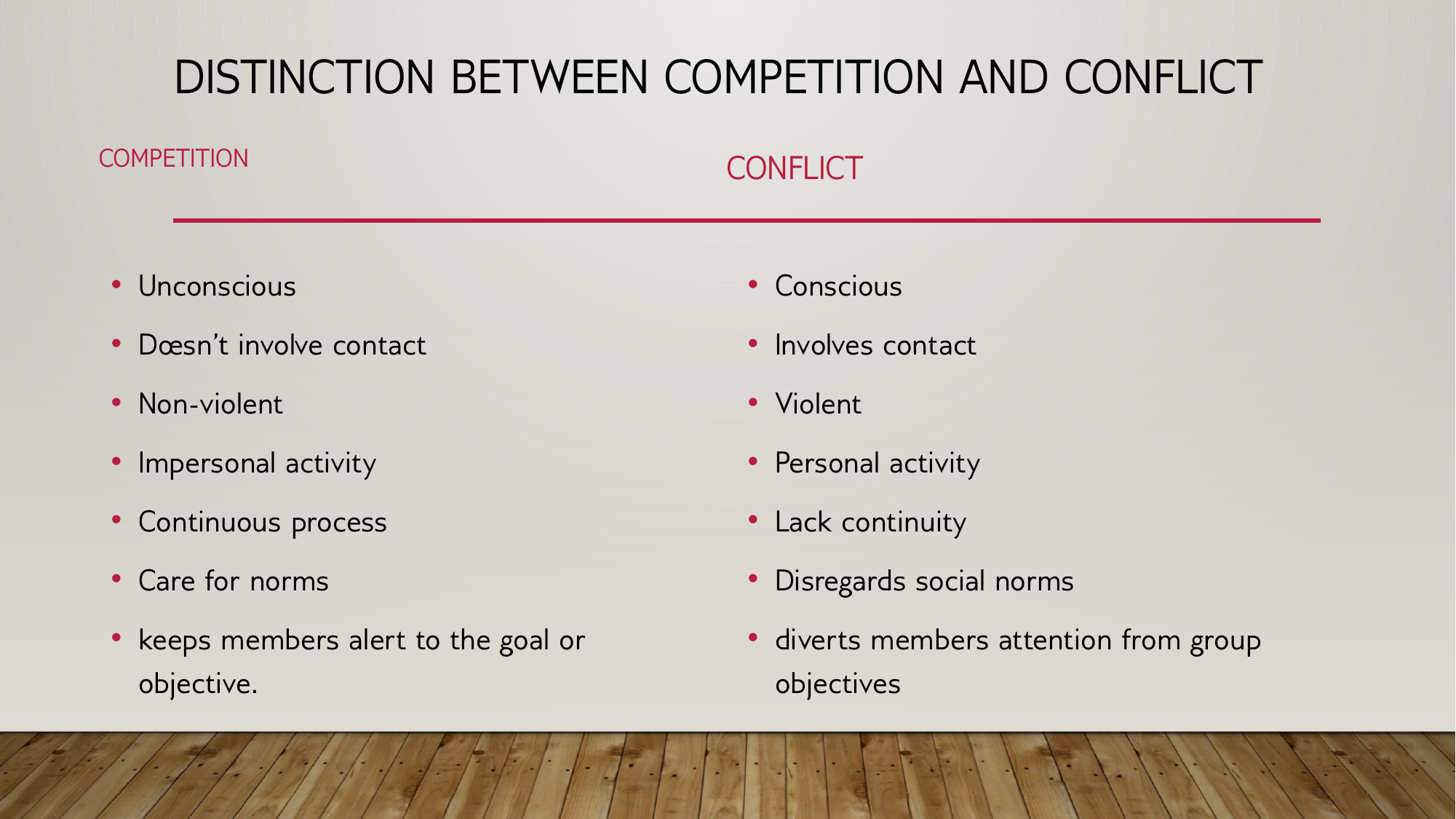

# Distinction between competition and conflict
Conflict
Competition
Unconscious
Doesn’t involve contact
Non-violent
Impersonal activity
Continuous process
Care for norms
keeps members alert to the goal or objective.

Conscious
Involves contact
Violent
Personal activity
Lack continuity
Disregards social norms
diverts members attention from group objectives